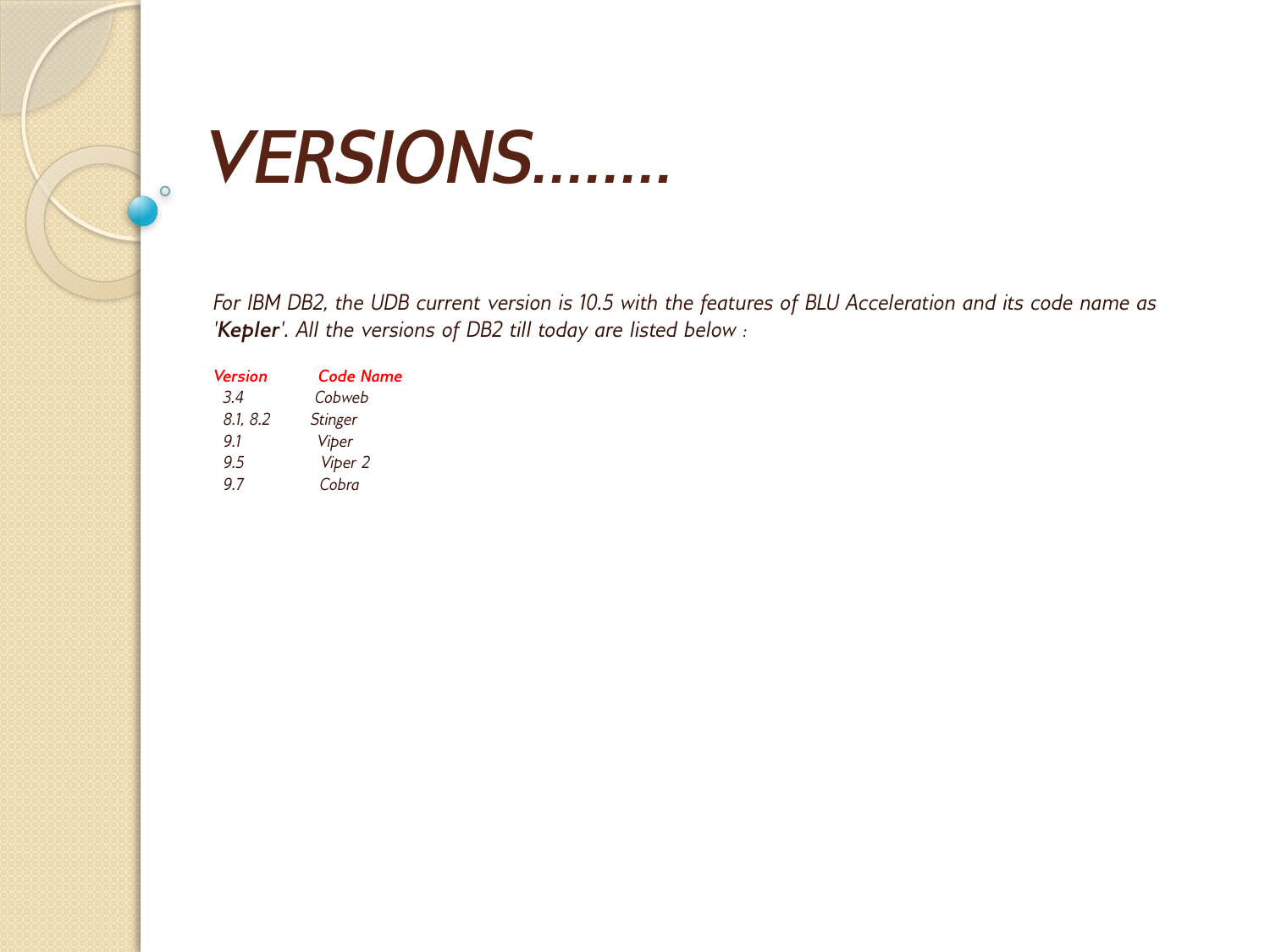

# VERSIONS........
For IBM DB2, the UDB current version is 10.5 with the features of BLU Acceleration and its code name as 'Kepler'. All the versions of DB2 till today are listed below :

Version          Code Name
  3.4              Cobweb
  8.1, 8.2        Stinger
  9.1               Viper
  9.5               Viper 2
  9.7               Cobra